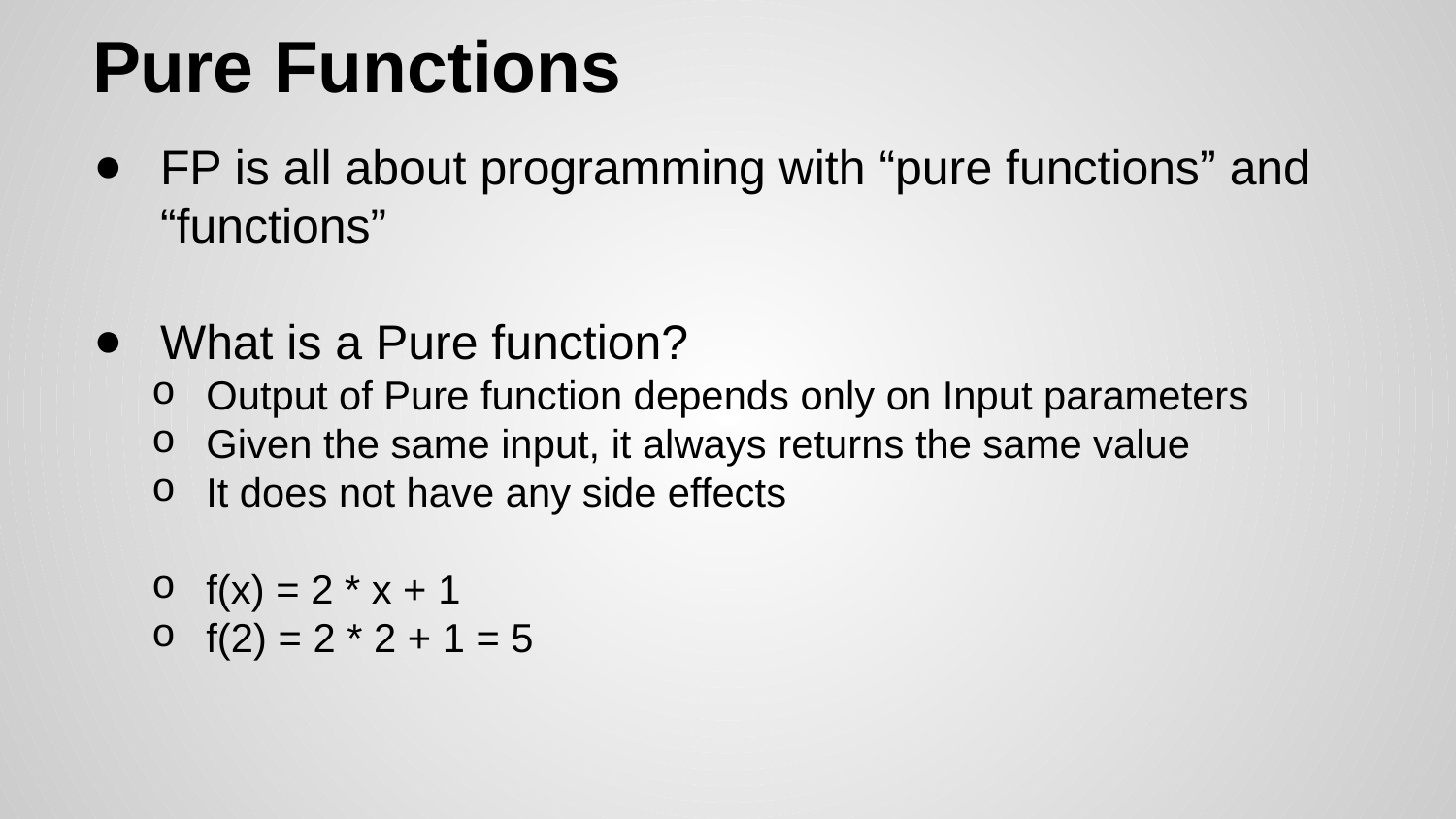

# Pure Functions
FP is all about programming with “pure functions” and “functions”

What is a Pure function?
Output of Pure function depends only on Input parameters
Given the same input, it always returns the same value
It does not have any side effects

f(x) = 2 * x + 1
f(2) = 2 * 2 + 1 = 5